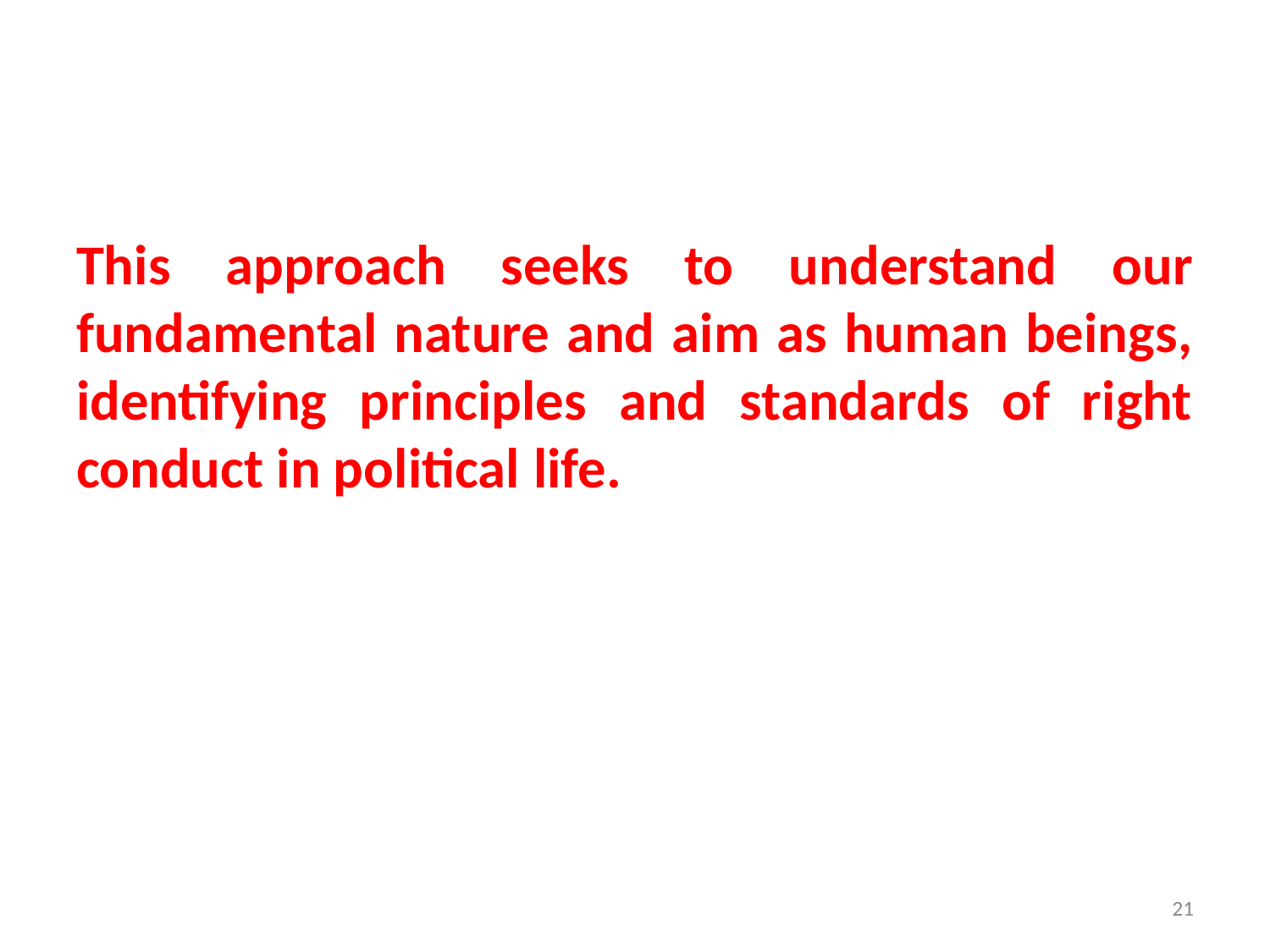

#
This approach seeks to understand our fundamental nature and aim as human beings, identifying principles and standards of right conduct in political life.

21